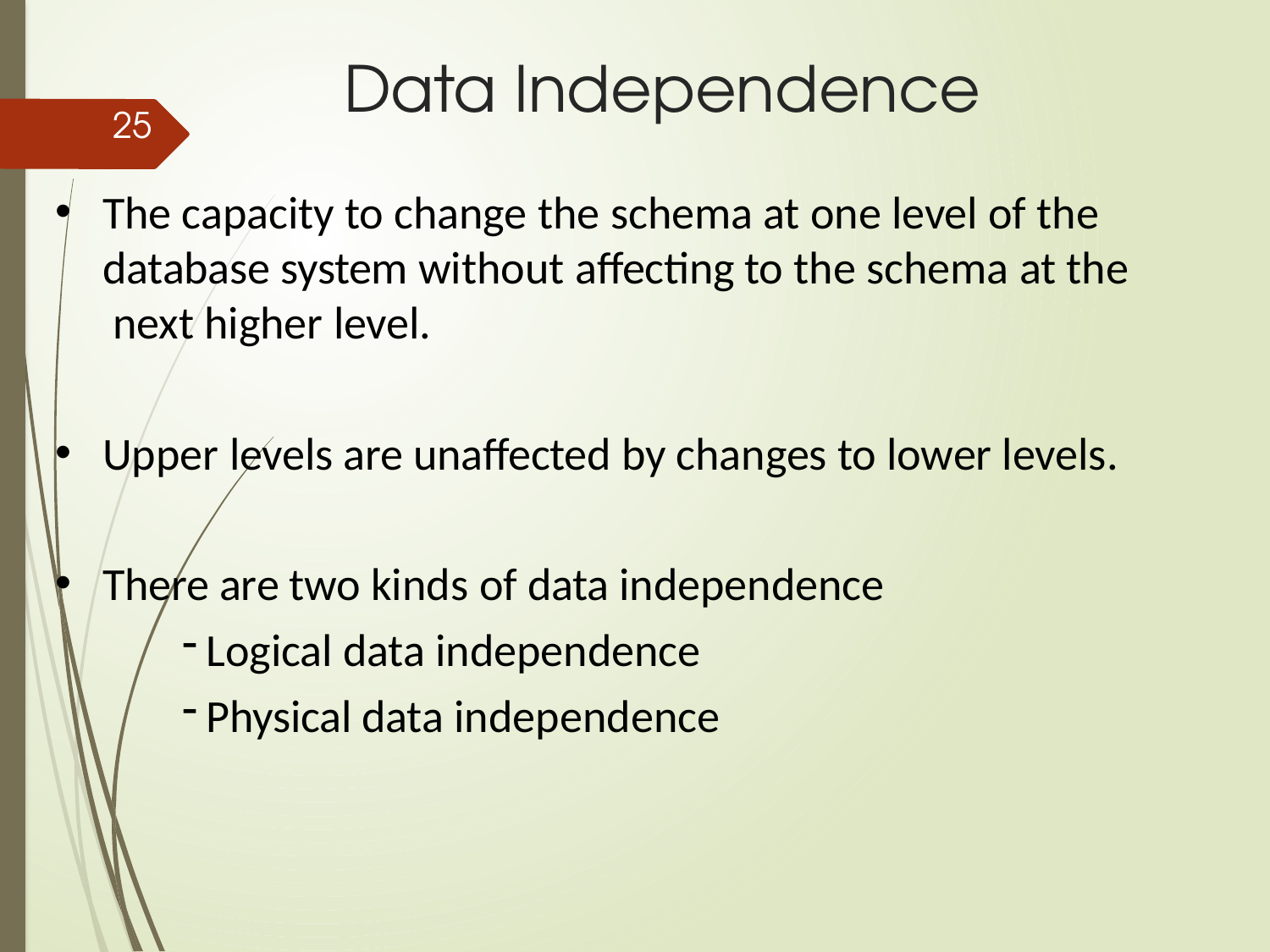

# Data Independence
25
The capacity to change the schema at one level of the  database system without affecting to the schema at the  next higher level.

Upper levels are unaffected by changes to lower levels.

There are two kinds of data independence
Logical data independence
Physical data independence